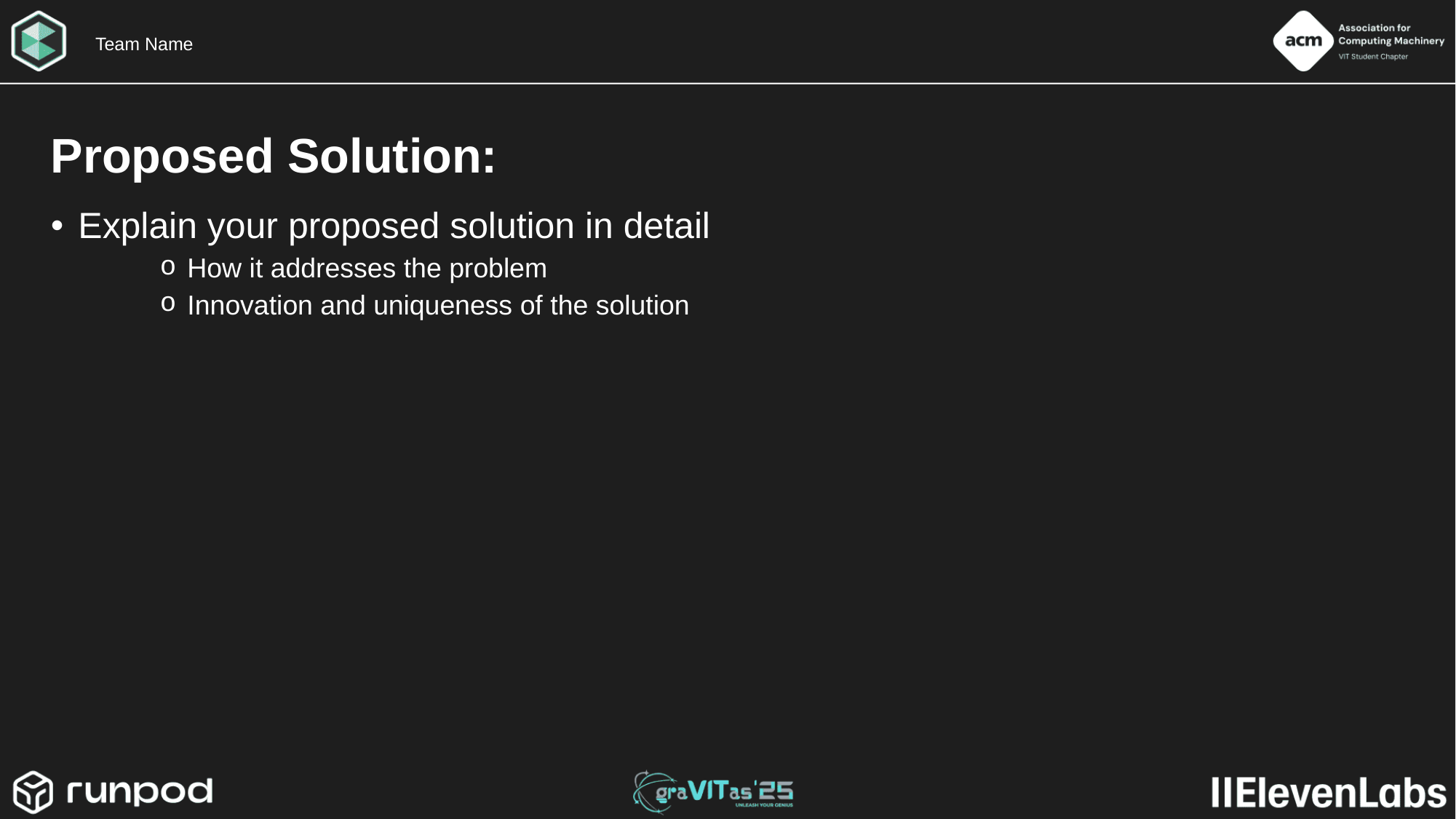

Team Name
Proposed Solution:
Explain your proposed solution in detail
How it addresses the problem
Innovation and uniqueness of the solution